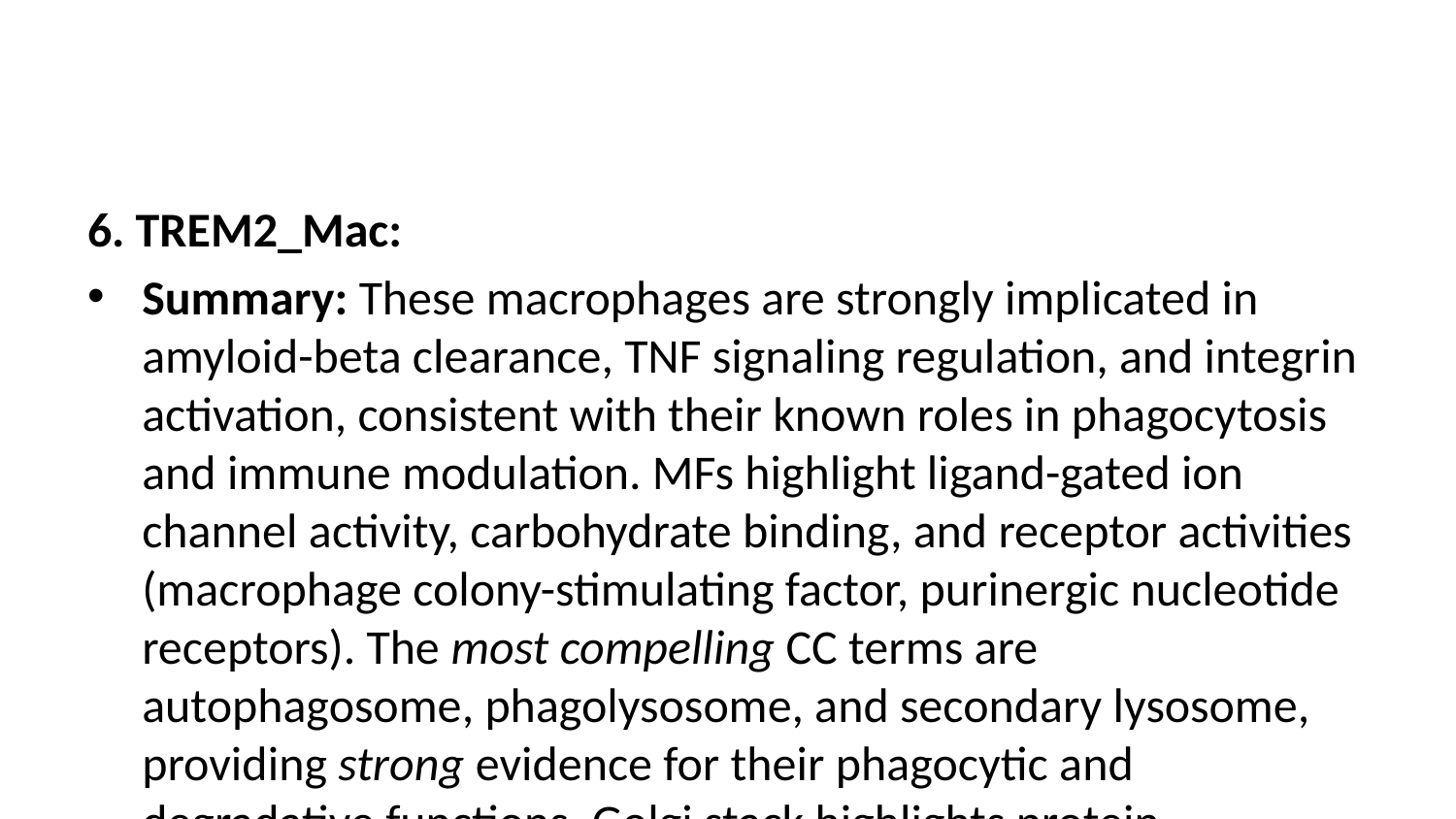

6. TREM2_Mac:
Summary: These macrophages are strongly implicated in amyloid-beta clearance, TNF signaling regulation, and integrin activation, consistent with their known roles in phagocytosis and immune modulation. MFs highlight ligand-gated ion channel activity, carbohydrate binding, and receptor activities (macrophage colony-stimulating factor, purinergic nucleotide receptors). The most compelling CC terms are autophagosome, phagolysosome, and secondary lysosome, providing strong evidence for their phagocytic and degradative functions. Golgi stack highlights protein processing.
Key Pathways (Proposed):
BP: Positive Regulation of Amyloid-Beta Clearance, Regulation of Tumor Necrosis Factor-Mediated Signaling.
MF: Macrophage Colony-Stimulating Factor Receptor Activity, G Protein-Coupled Purinergic Nucleotide Receptor Activity.
CC: Autophagosome, Phagolysosome, Golgi Stack.